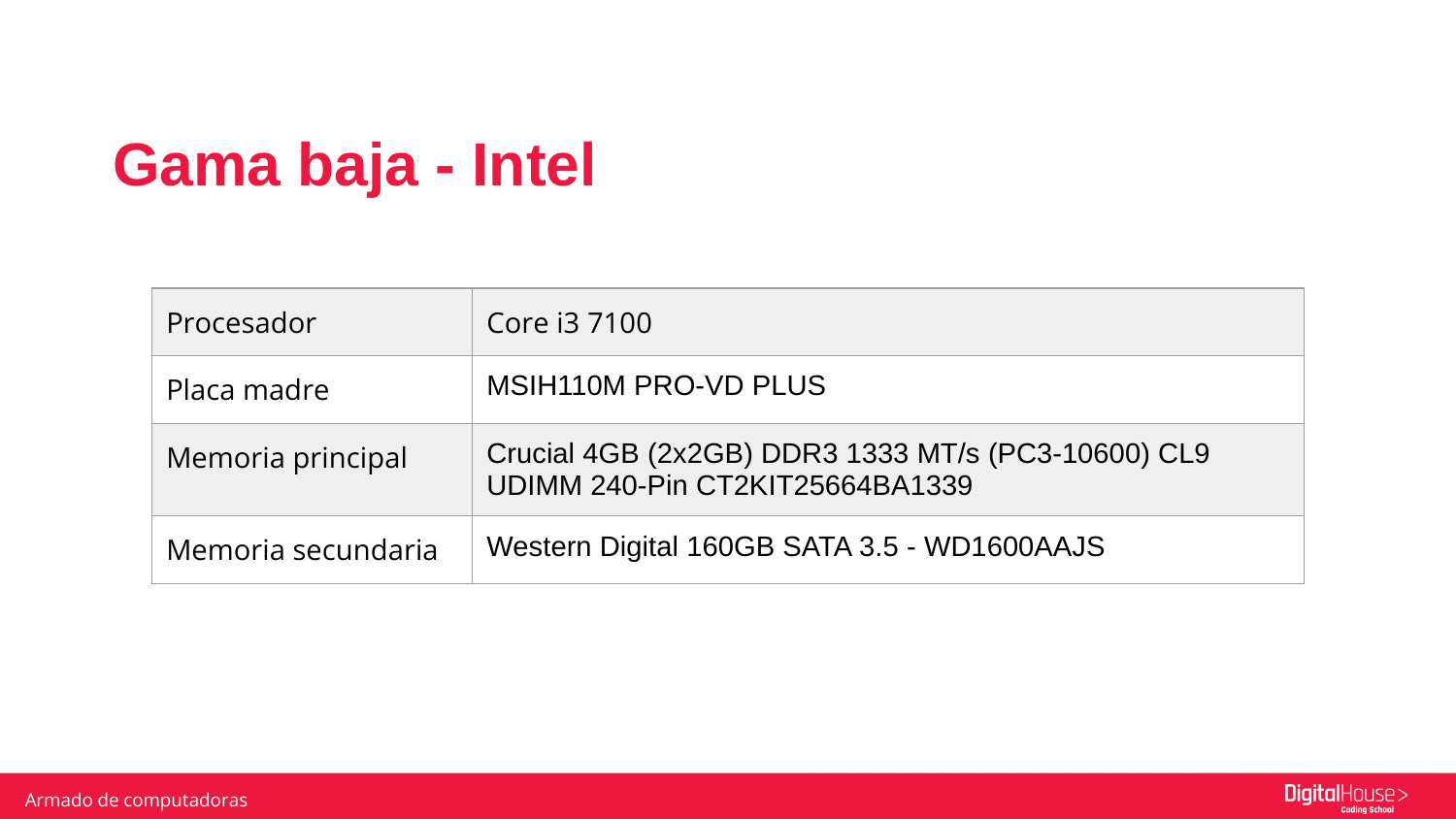

Gama baja - Intel

| Procesador | Core i3 7100 |
| --- | --- |
| Placa madre | MSIH110M PRO-VD PLUS |
| Memoria principal | Crucial 4GB (2x2GB) DDR3 1333 MT/s (PC3-10600) CL9 UDIMM 240-Pin CT2KIT25664BA1339 |
| Memoria secundaria | Western Digital 160GB SATA 3.5 - WD1600AAJS |